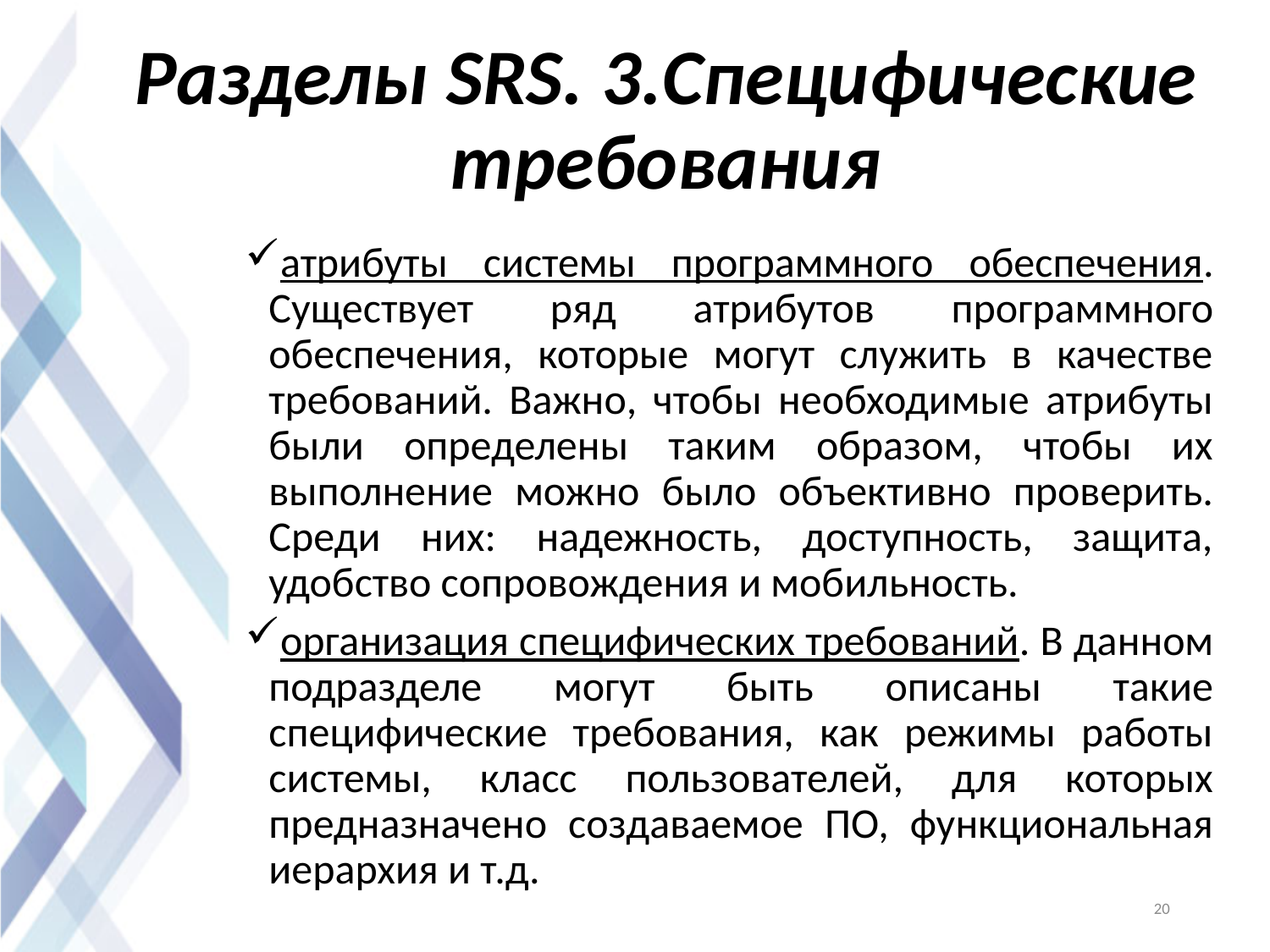

# Разделы SRS. 3.Специфические требования
атрибуты системы программного обеспечения. Существует ряд атрибутов программного обеспечения, которые могут служить в качестве требований. Важно, чтобы необходимые атрибуты были определены таким образом, чтобы их выполнение можно было объективно проверить. Среди них: надежность, доступность, защита, удобство сопровождения и мобильность.
организация специфических требований. В данном подразделе могут быть описаны такие специфические требования, как режимы работы системы, класс пользователей, для которых предназначено создаваемое ПО, функциональная иерархия и т.д.
20